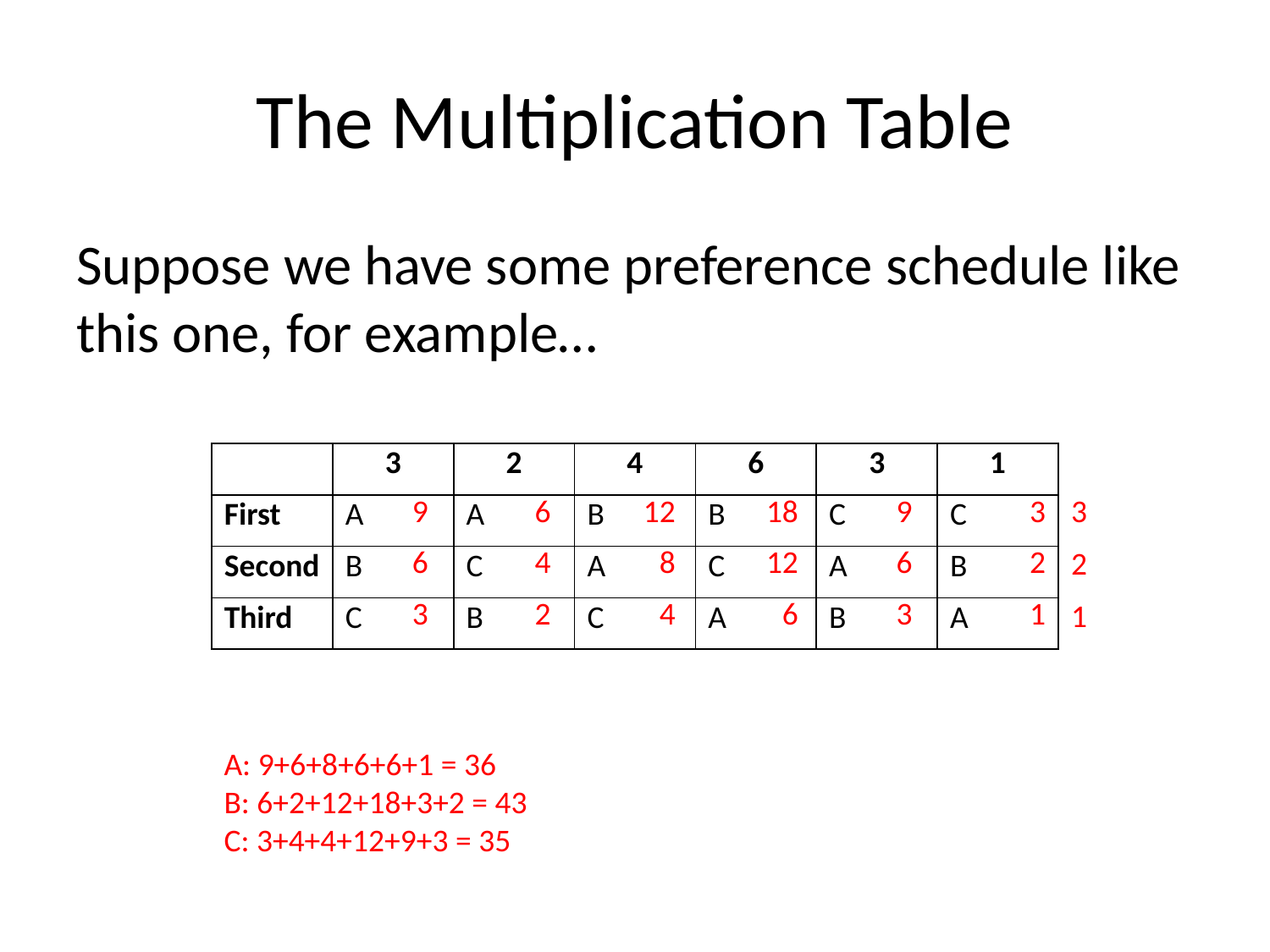

# The Multiplication Table
Suppose we have some preference schedule like this one, for example…
|  | 3 | 2 | 4 | 6 | 3 | 1 |
| --- | --- | --- | --- | --- | --- | --- |
| First | A | A | B | B | C | C |
| Second | B | C | A | C | A | B |
| Third | C | B | C | A | B | A |
| 9 | 6 | 12 | 18 | 9 | 3 |
| --- | --- | --- | --- | --- | --- |
| 6 | 4 | 8 | 12 | 6 | 2 |
| 3 | 2 | 4 | 6 | 3 | 1 |
| 3 |
| --- |
| 2 |
| 1 |
A: 9+6+8+6+6+1 = 36
B: 6+2+12+18+3+2 = 43
C: 3+4+4+12+9+3 = 35